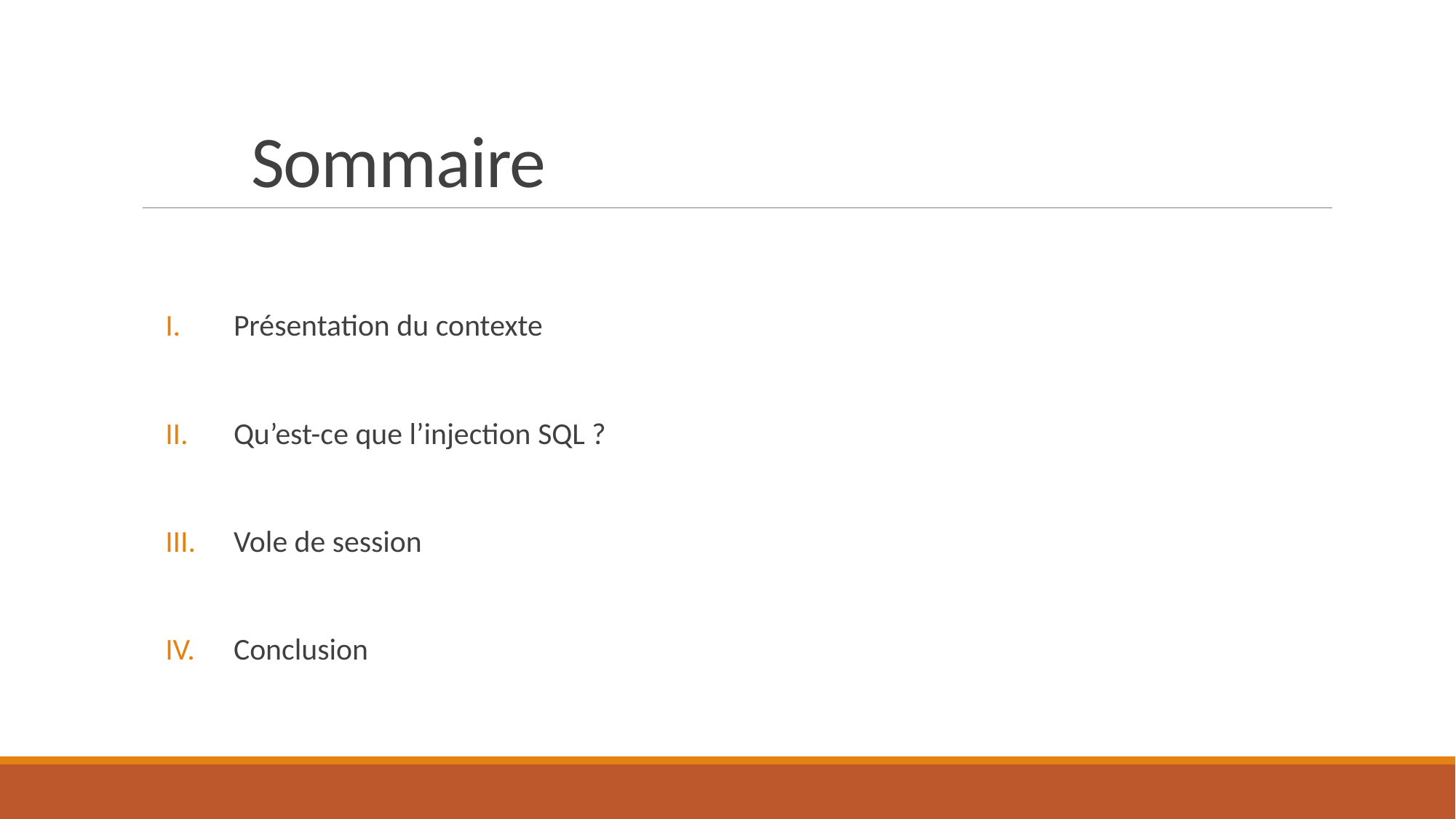

# Sommaire

 Présentation du contexte

 Qu’est-ce que l’injection SQL ?

 Vole de session

 Conclusion